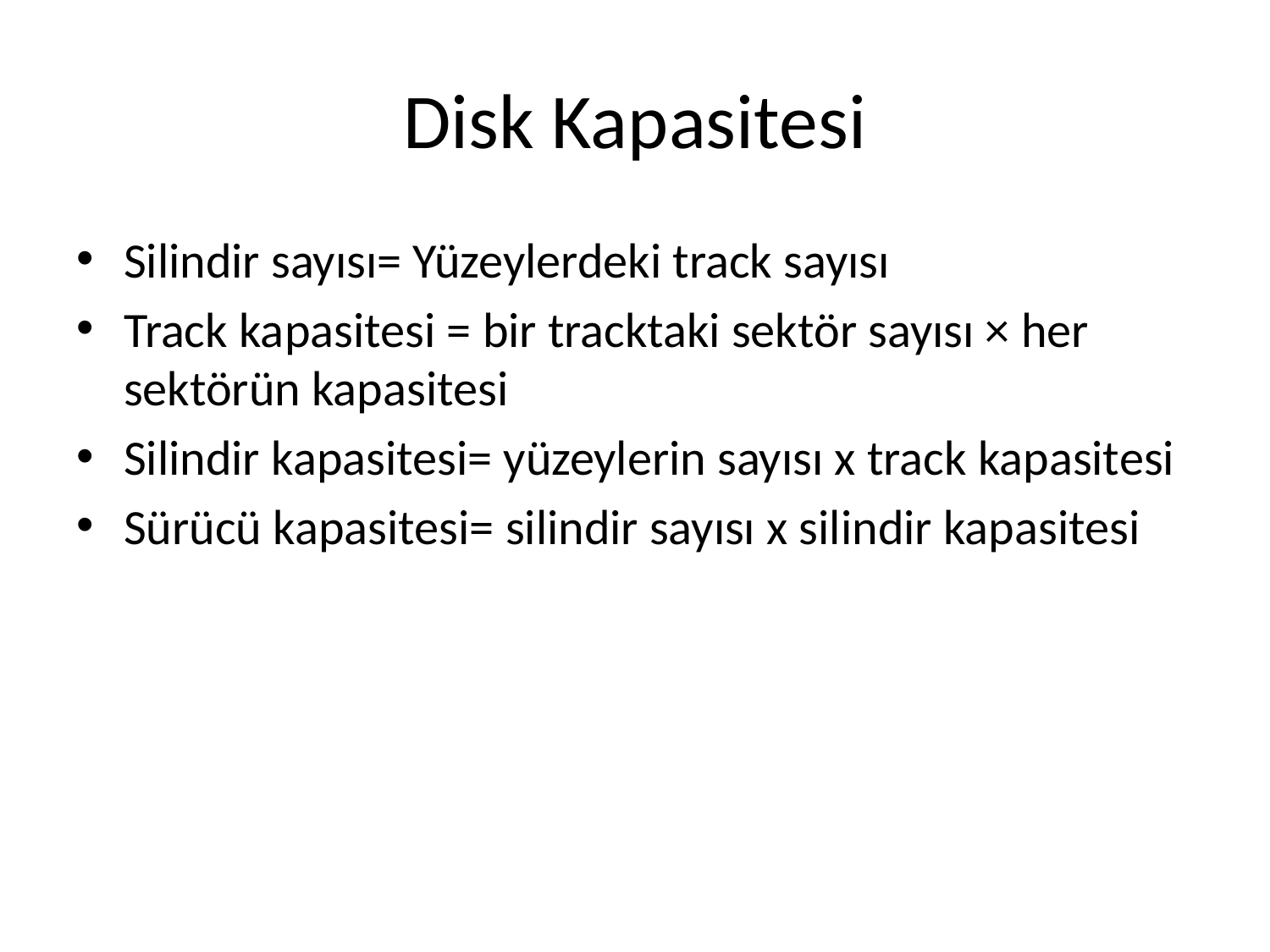

# Disk Kapasitesi
Silindir sayısı= Yüzeylerdeki track sayısı
Track kapasitesi = bir tracktaki sektör sayısı × her sektörün kapasitesi
Silindir kapasitesi= yüzeylerin sayısı x track kapasitesi
Sürücü kapasitesi= silindir sayısı x silindir kapasitesi